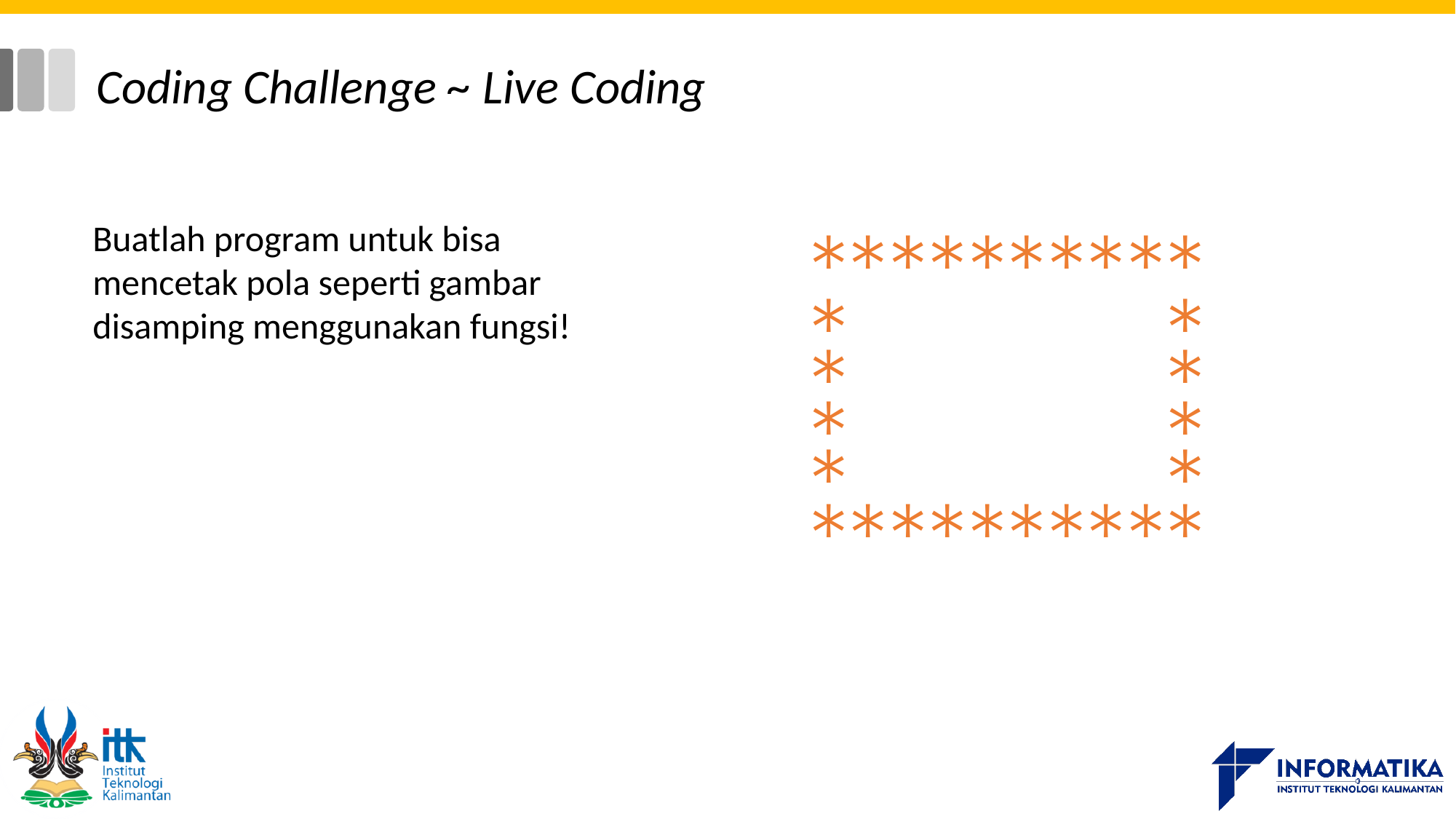

# Coding Challenge ~ Live Coding

**********
Buatlah program untuk bisa mencetak pola seperti gambar disamping menggunakan fungsi!
*        *
*        *
*        *
*        *
**********